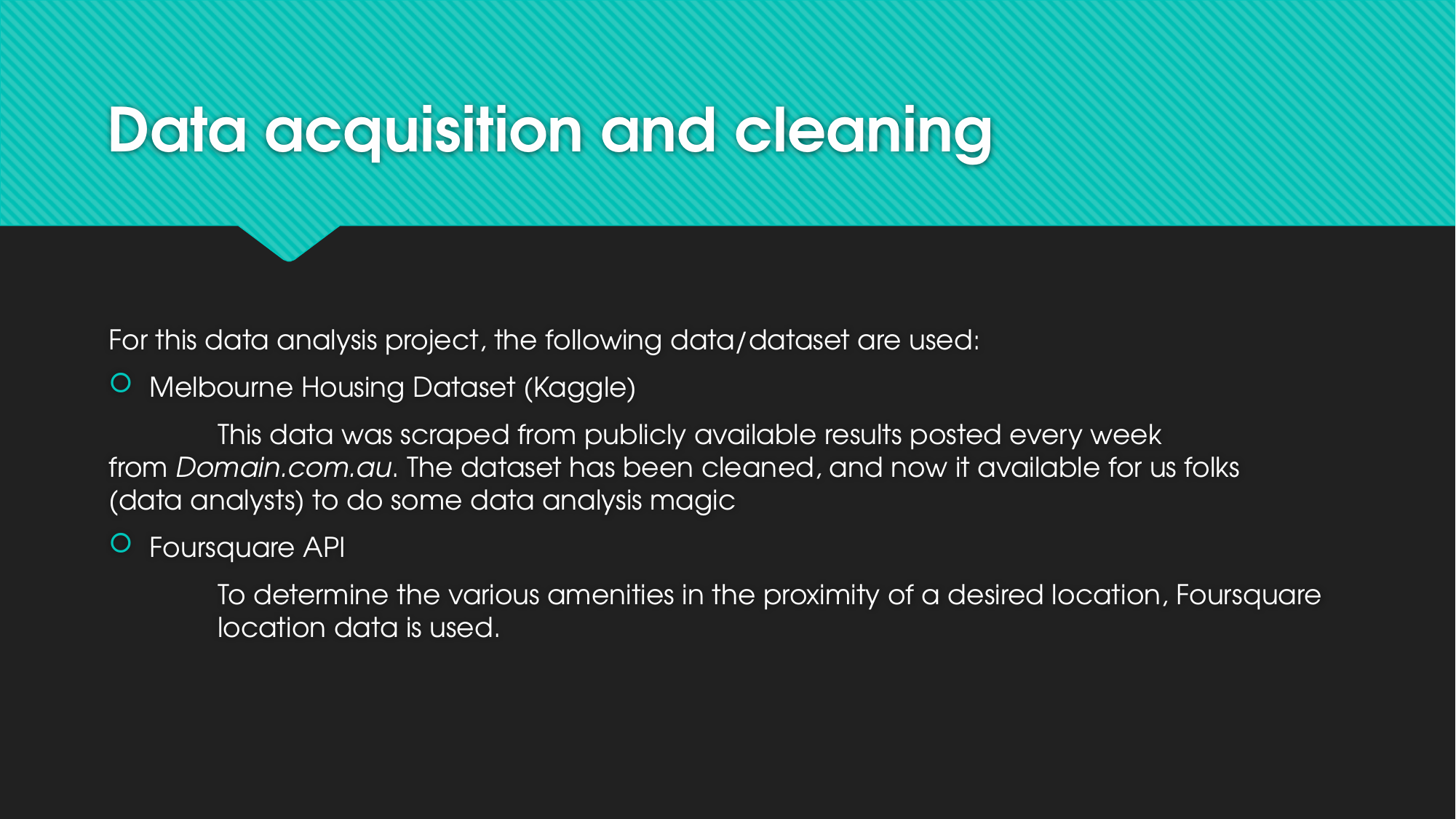

# Data acquisition and cleaning
For this data analysis project, the following data/dataset are used:
Melbourne Housing Dataset (Kaggle)
	This data was scraped from publicly available results posted every week 	from Domain.com.au. The dataset has been cleaned, and now it available for us folks 	(data analysts) to do some data analysis magic
Foursquare API
	To determine the various amenities in the proximity of a desired location, Foursquare 	location data is used.